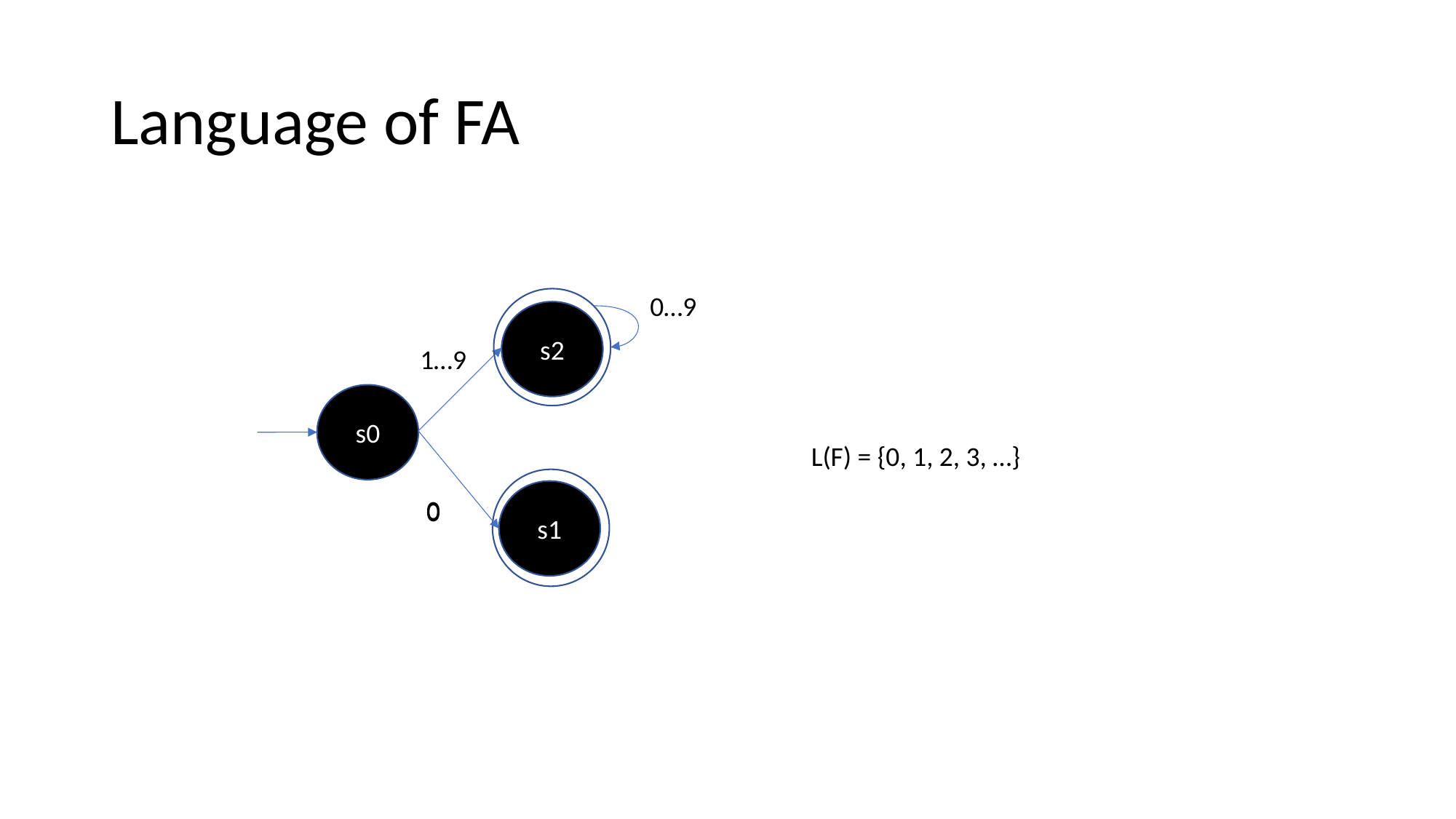

# Language of FA

0…9

s2
1…9
s0
L(F) = {0, 1, 2, 3, …}

s1
0
0